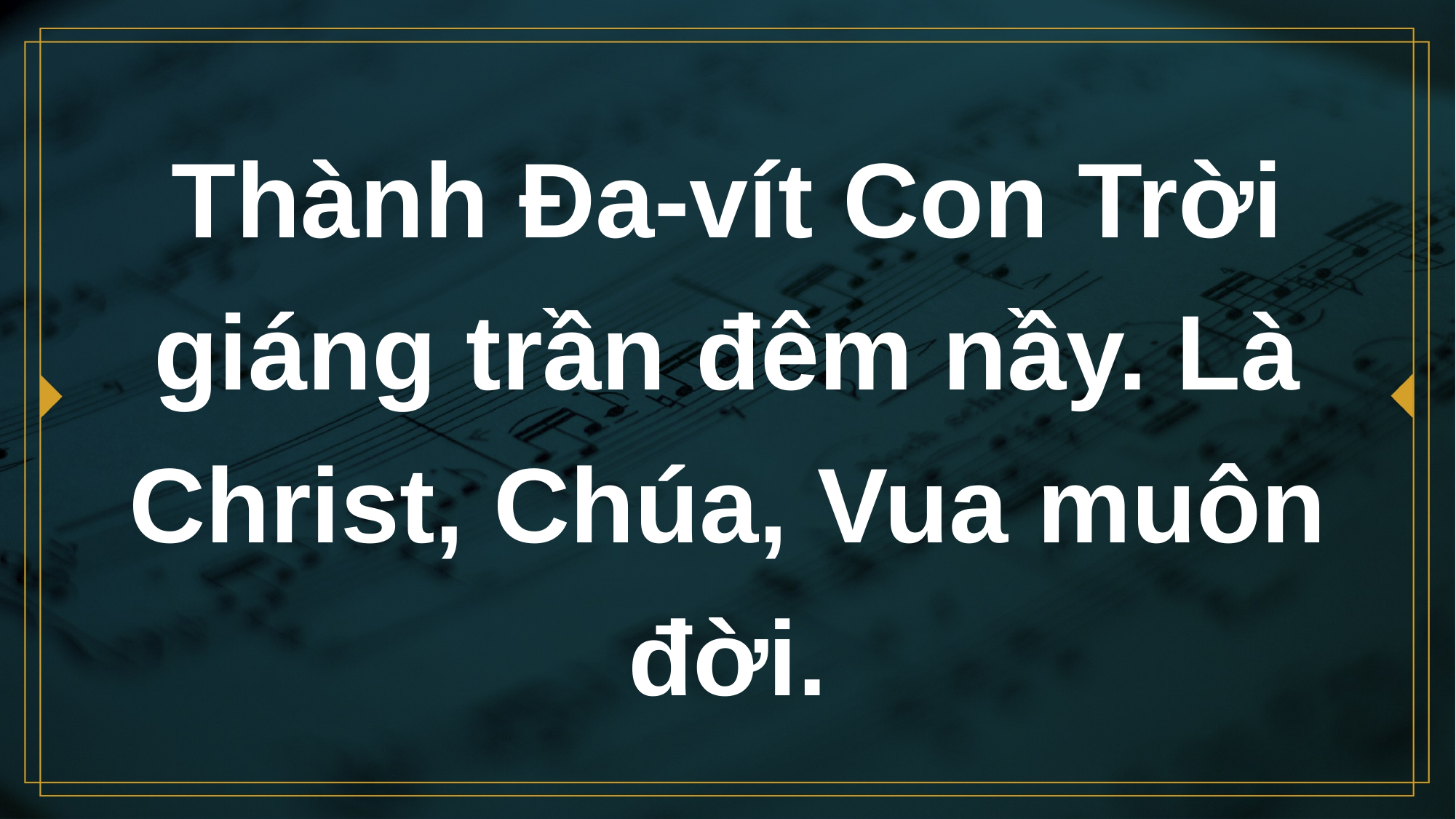

# Thành Đa-vít Con Trời giáng trần đêm nầy. Là Christ, Chúa, Vua muôn đời.